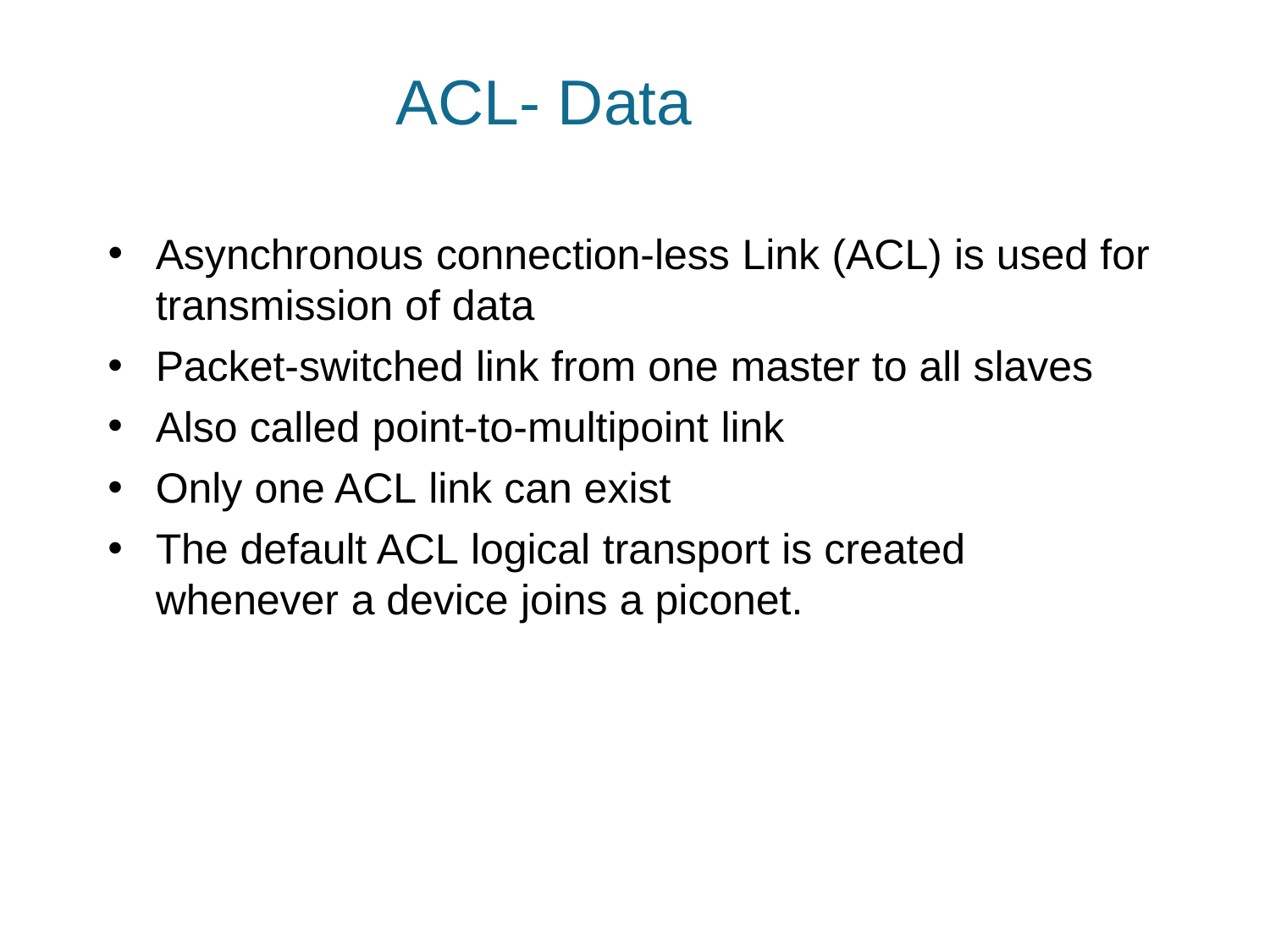

ACL- Data
Asynchronous connection-less Link (ACL) is used for
transmission of data

Packet-switched link from one master to all slaves

Also called point-to-multipoint link

Only one ACL link can exist

The default ACL logical transport is created
whenever a device joins a piconet.